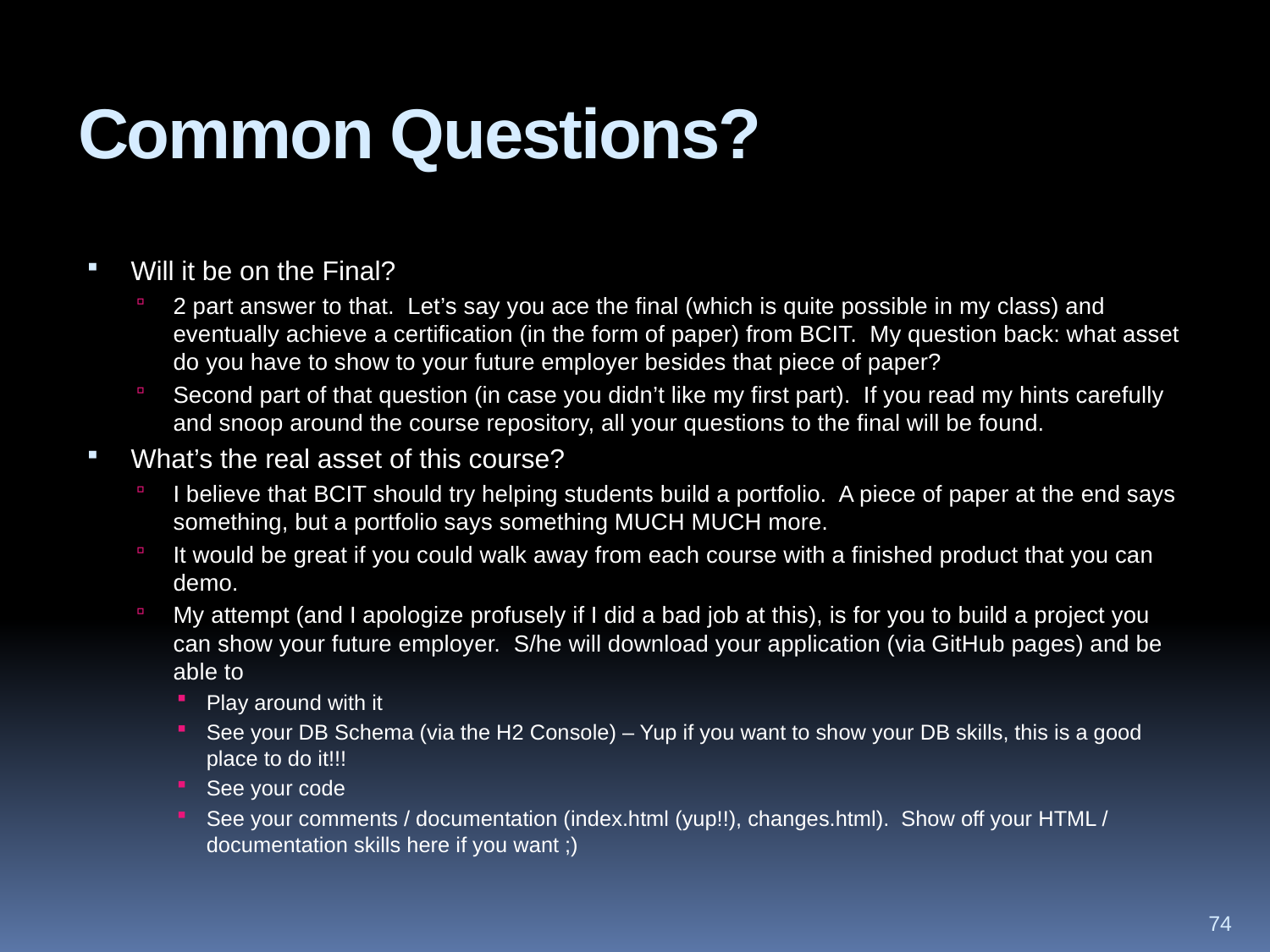

# Common Questions?
Will it be on the Final?
2 part answer to that.  Let’s say you ace the final (which is quite possible in my class) and eventually achieve a certification (in the form of paper) from BCIT.  My question back: what asset do you have to show to your future employer besides that piece of paper?
Second part of that question (in case you didn’t like my first part).  If you read my hints carefully and snoop around the course repository, all your questions to the final will be found.
What’s the real asset of this course?
I believe that BCIT should try helping students build a portfolio.  A piece of paper at the end says something, but a portfolio says something MUCH MUCH more.
It would be great if you could walk away from each course with a finished product that you can demo.
My attempt (and I apologize profusely if I did a bad job at this), is for you to build a project you can show your future employer.  S/he will download your application (via GitHub pages) and be able to
Play around with it
See your DB Schema (via the H2 Console) – Yup if you want to show your DB skills, this is a good place to do it!!!
See your code
See your comments / documentation (index.html (yup!!), changes.html).  Show off your HTML / documentation skills here if you want ;)
74